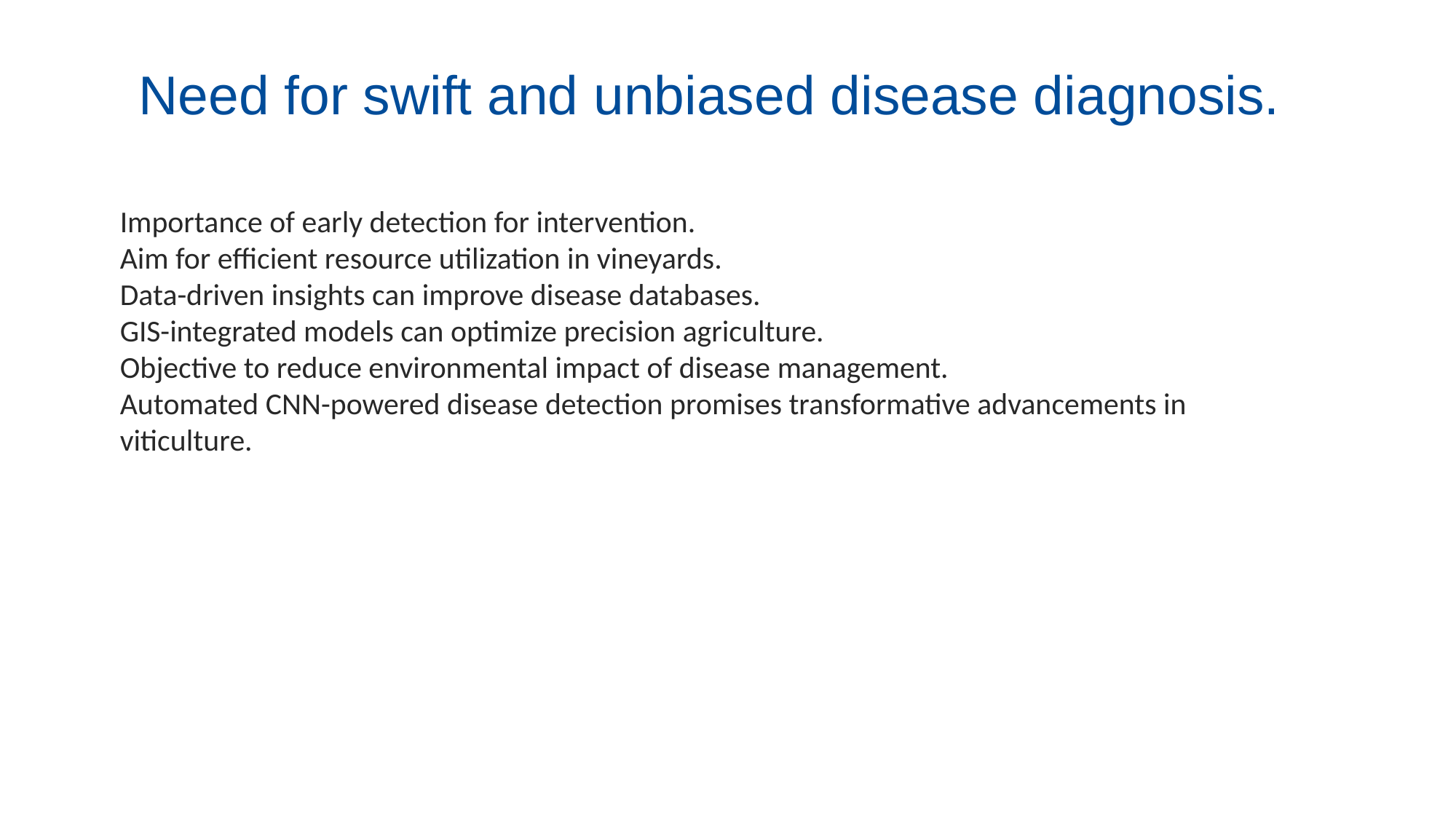

Need for swift and unbiased disease diagnosis.

Importance of early detection for intervention.
Aim for efficient resource utilization in vineyards.
Data-driven insights can improve disease databases.
GIS-integrated models can optimize precision agriculture.
Objective to reduce environmental impact of disease management.
Automated CNN-powered disease detection promises transformative advancements in viticulture.